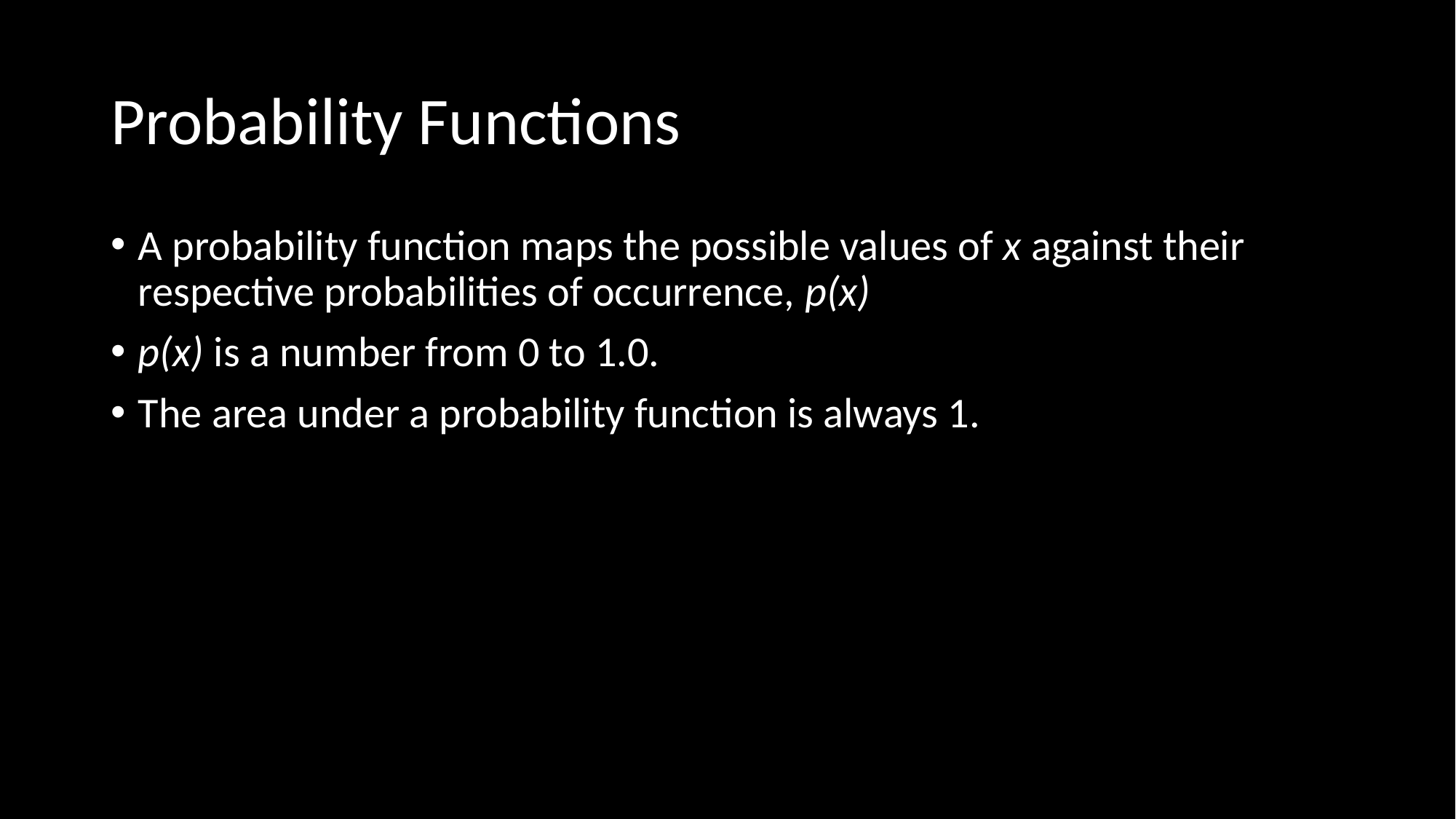

# Probability Functions
A probability function maps the possible values of x against their respective probabilities of occurrence, p(x)
p(x) is a number from 0 to 1.0.
The area under a probability function is always 1.